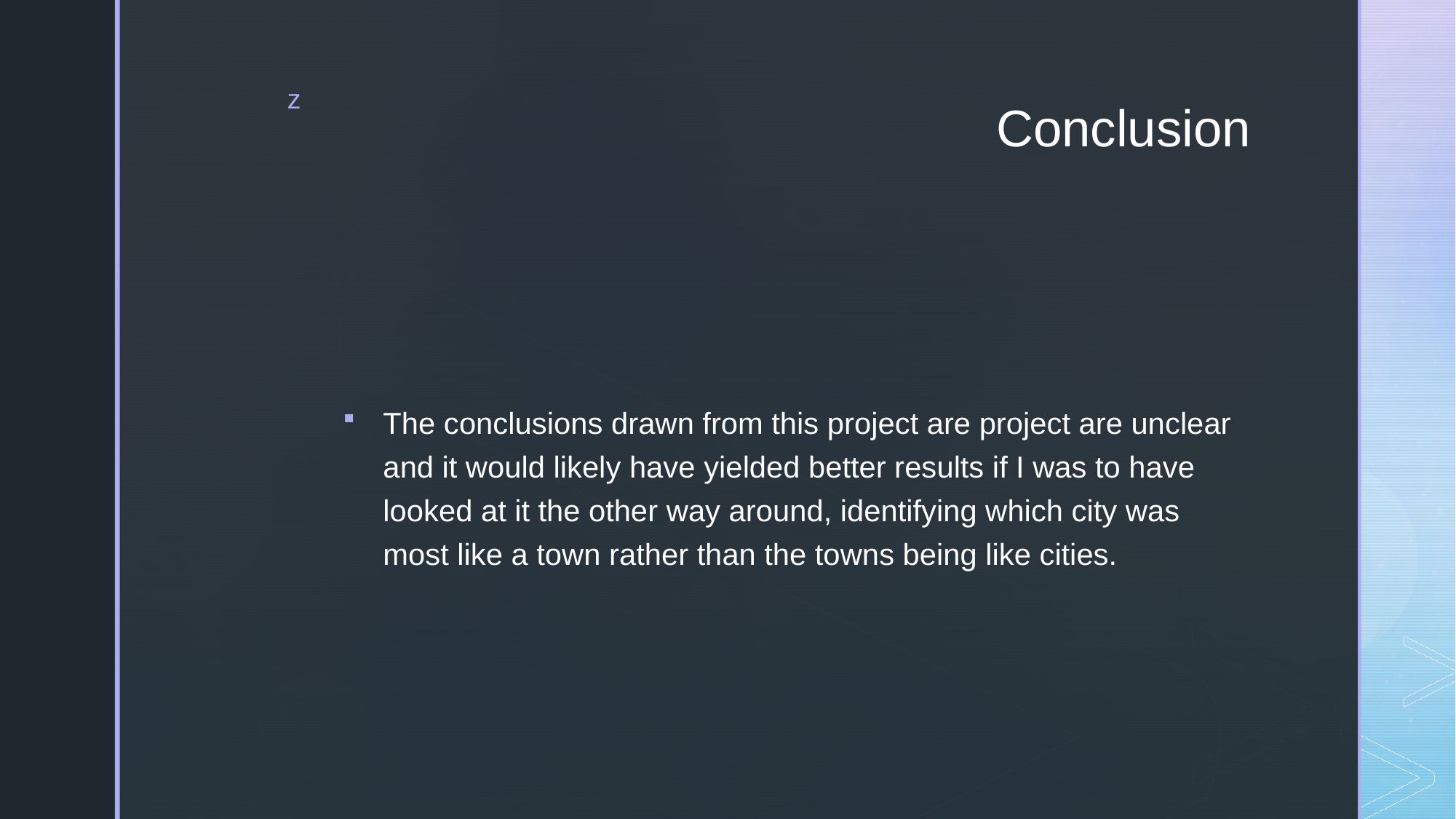

# Conclusion
The conclusions drawn from this project are project are unclear and it would likely have yielded better results if I was to have looked at it the other way around, identifying which city was most like a town rather than the towns being like cities.